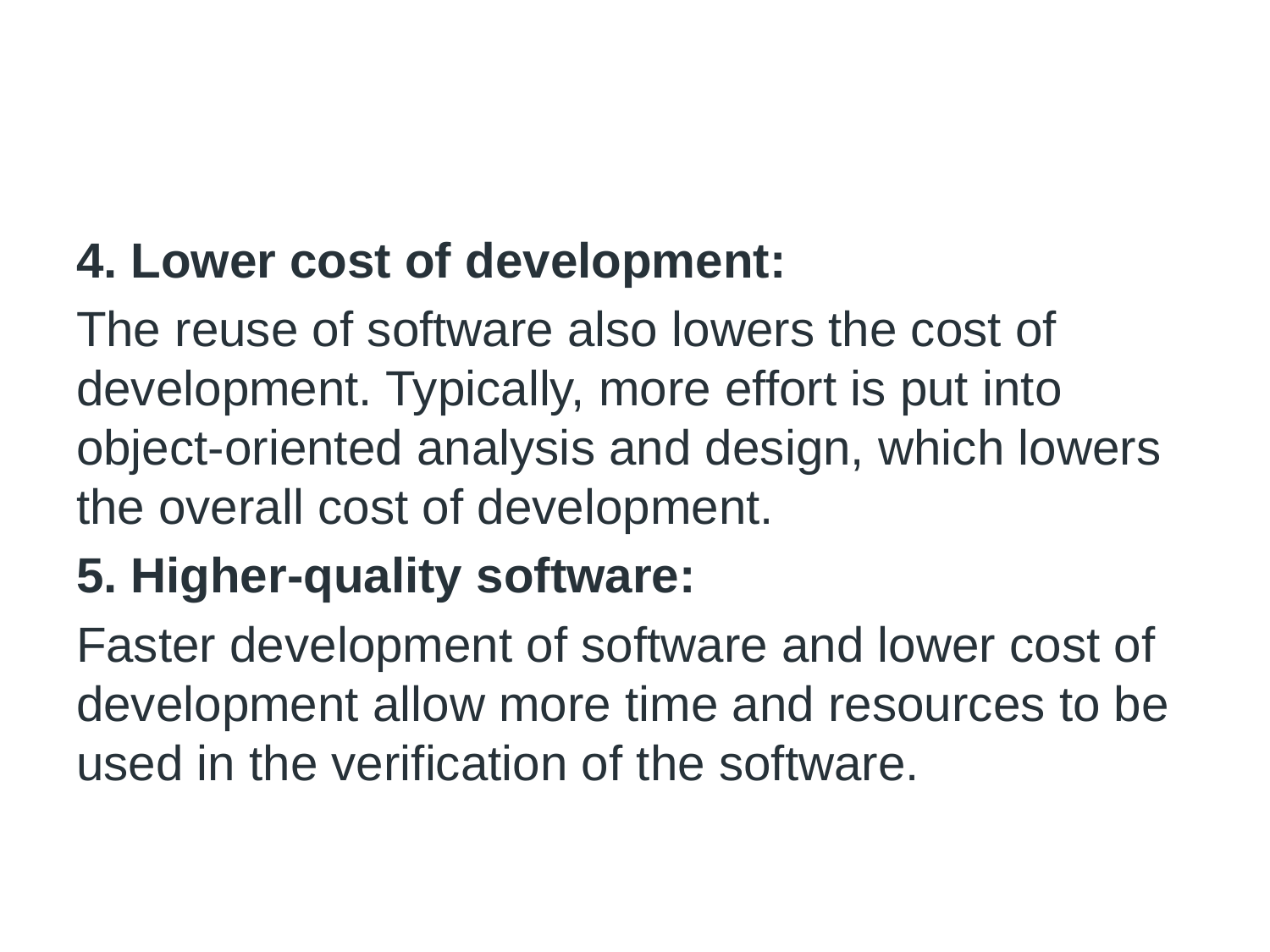

#
4. Lower cost of development:
The reuse of software also lowers the cost of development. Typically, more effort is put into object-oriented analysis and design, which lowers the overall cost of development.
5. Higher-quality software:
Faster development of software and lower cost of development allow more time and resources to be used in the verification of the software.